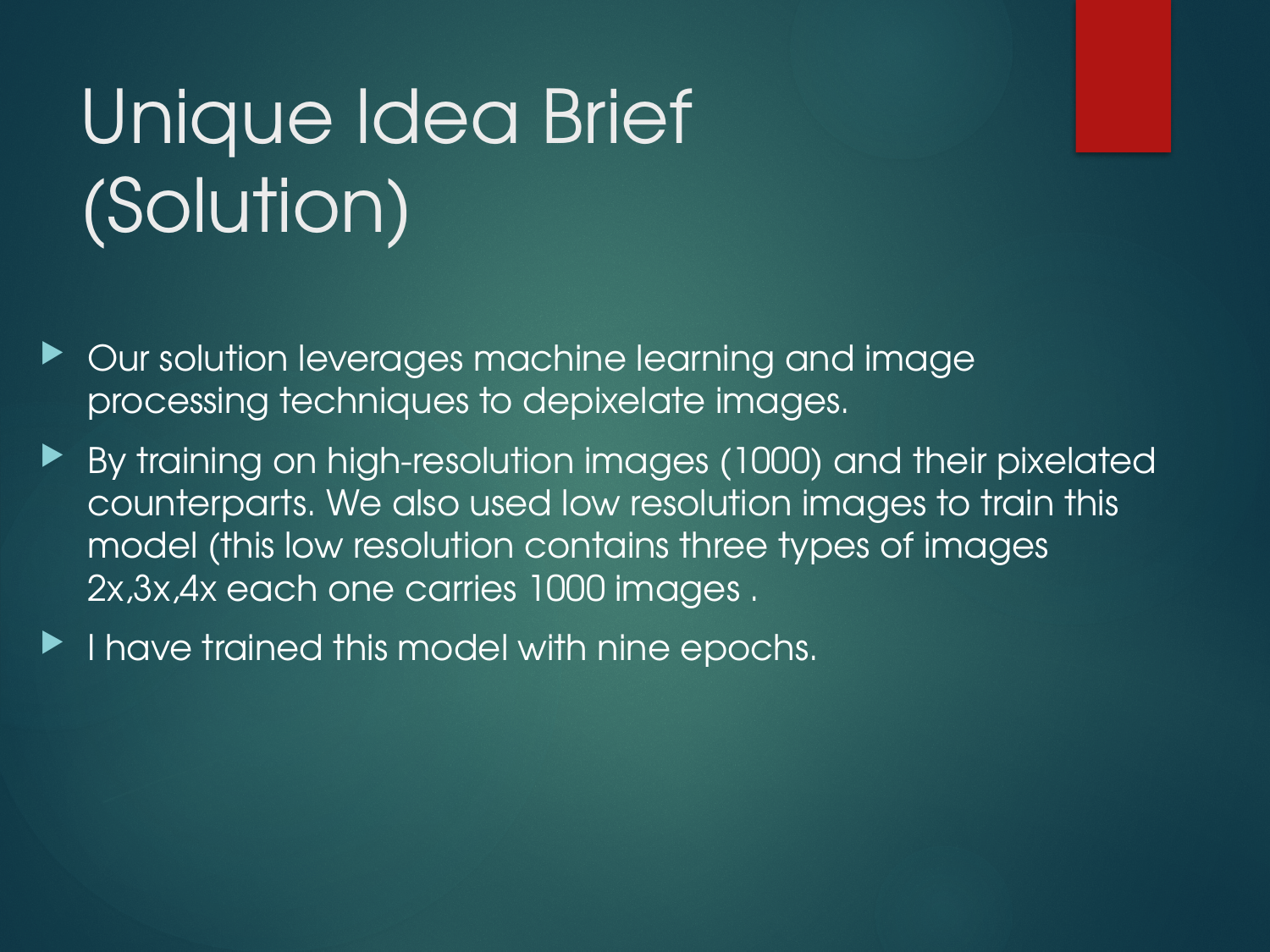

# Unique Idea Brief (Solution)
Our solution leverages machine learning and image processing techniques to depixelate images.
By training on high-resolution images (1000) and their pixelated counterparts. We also used low resolution images to train this model (this low resolution contains three types of images 2x,3x,4x each one carries 1000 images .
I have trained this model with nine epochs.